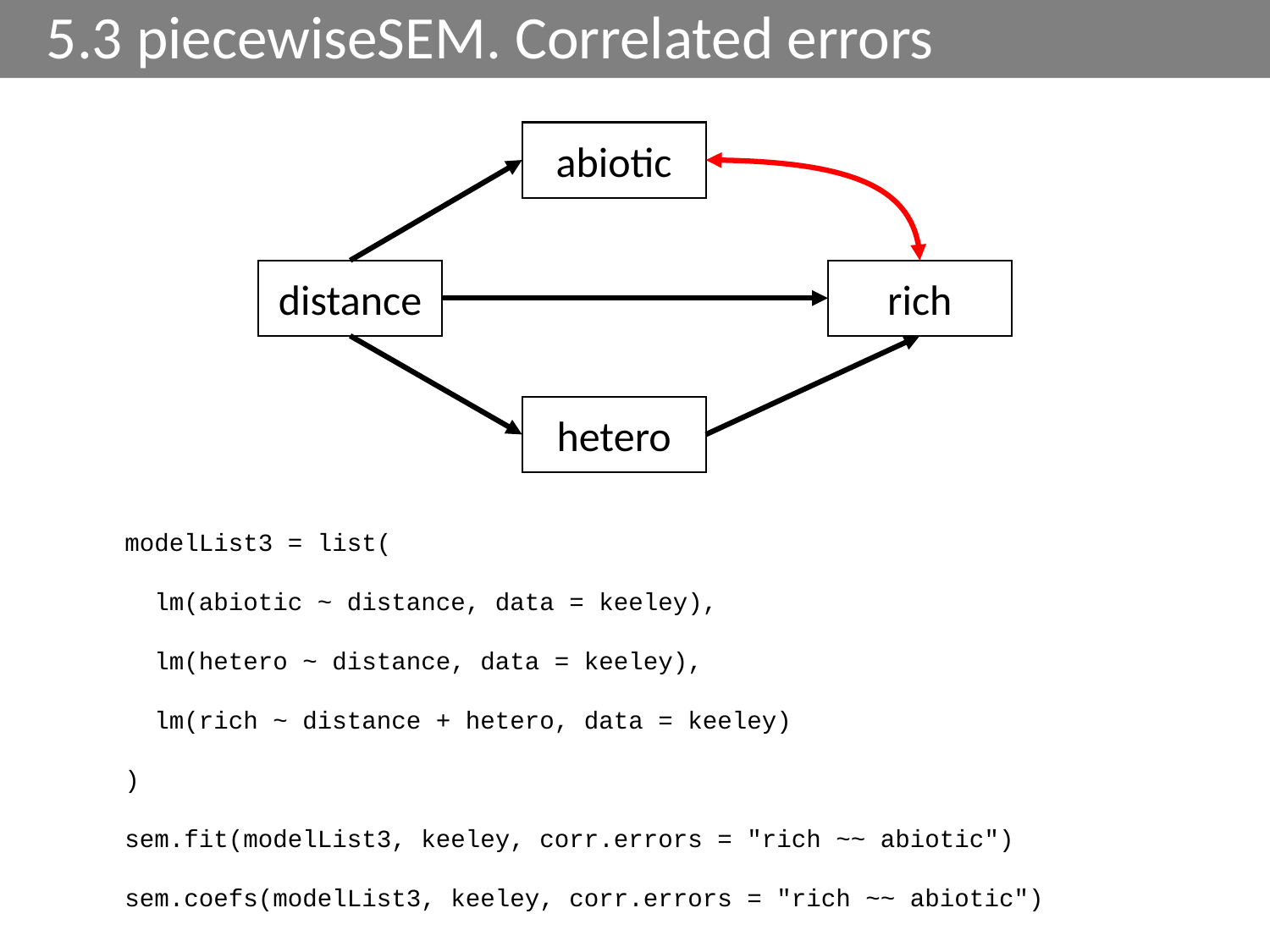

# 5.3 piecewiseSEM. Correlated errors
abiotic
distance
rich
hetero
modelList3 = list(

  lm(abiotic ~ distance, data = keeley),

  lm(hetero ~ distance, data = keeley),

  lm(rich ~ distance + hetero, data = keeley)

)

sem.fit(modelList3, keeley, corr.errors = "rich ~~ abiotic")

sem.coefs(modelList3, keeley, corr.errors = "rich ~~ abiotic")